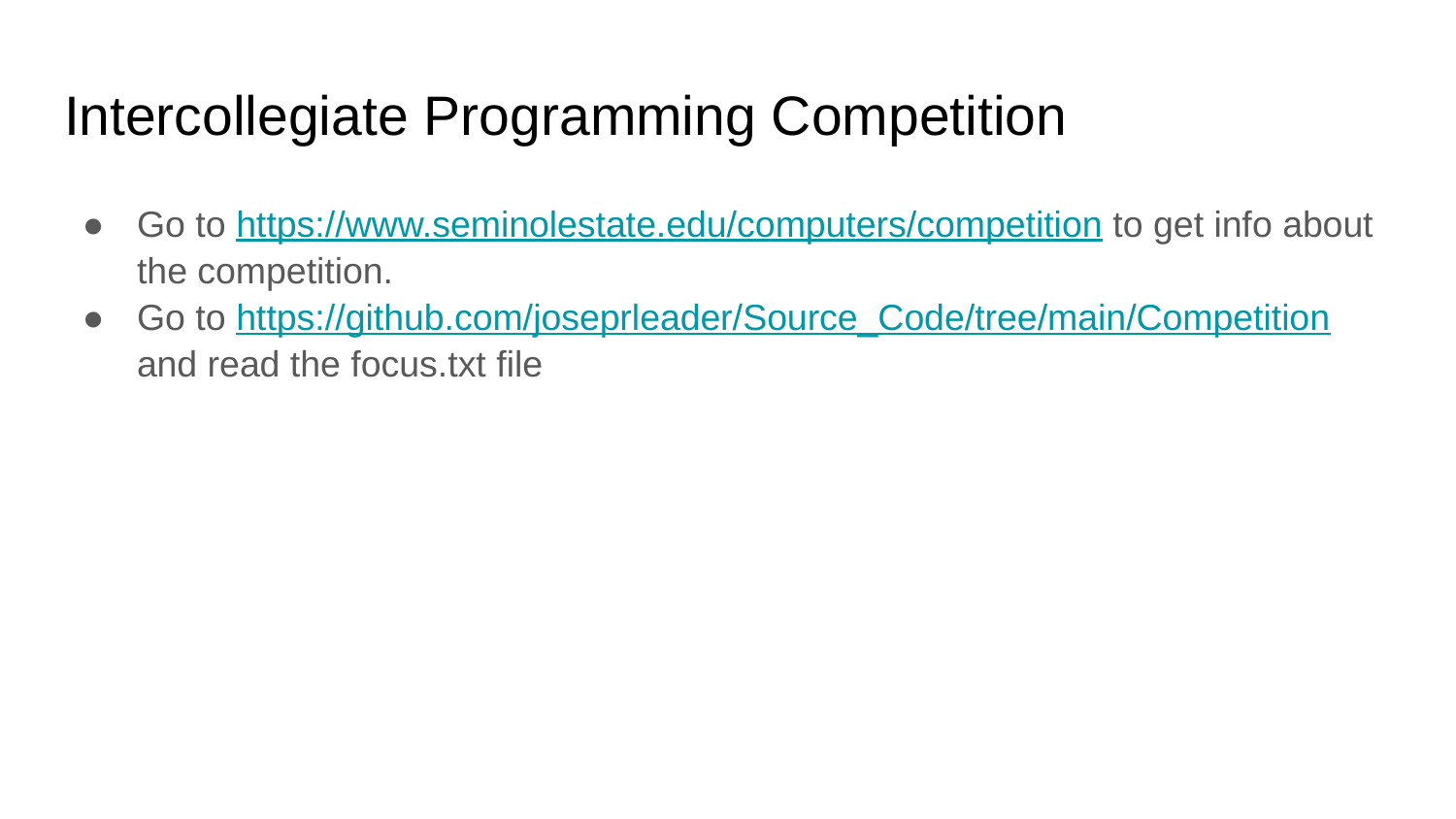

# Intercollegiate Programming Competition
Go to https://www.seminolestate.edu/computers/competition to get info about the competition.
Go to https://github.com/joseprleader/Source_Code/tree/main/Competition and read the focus.txt file